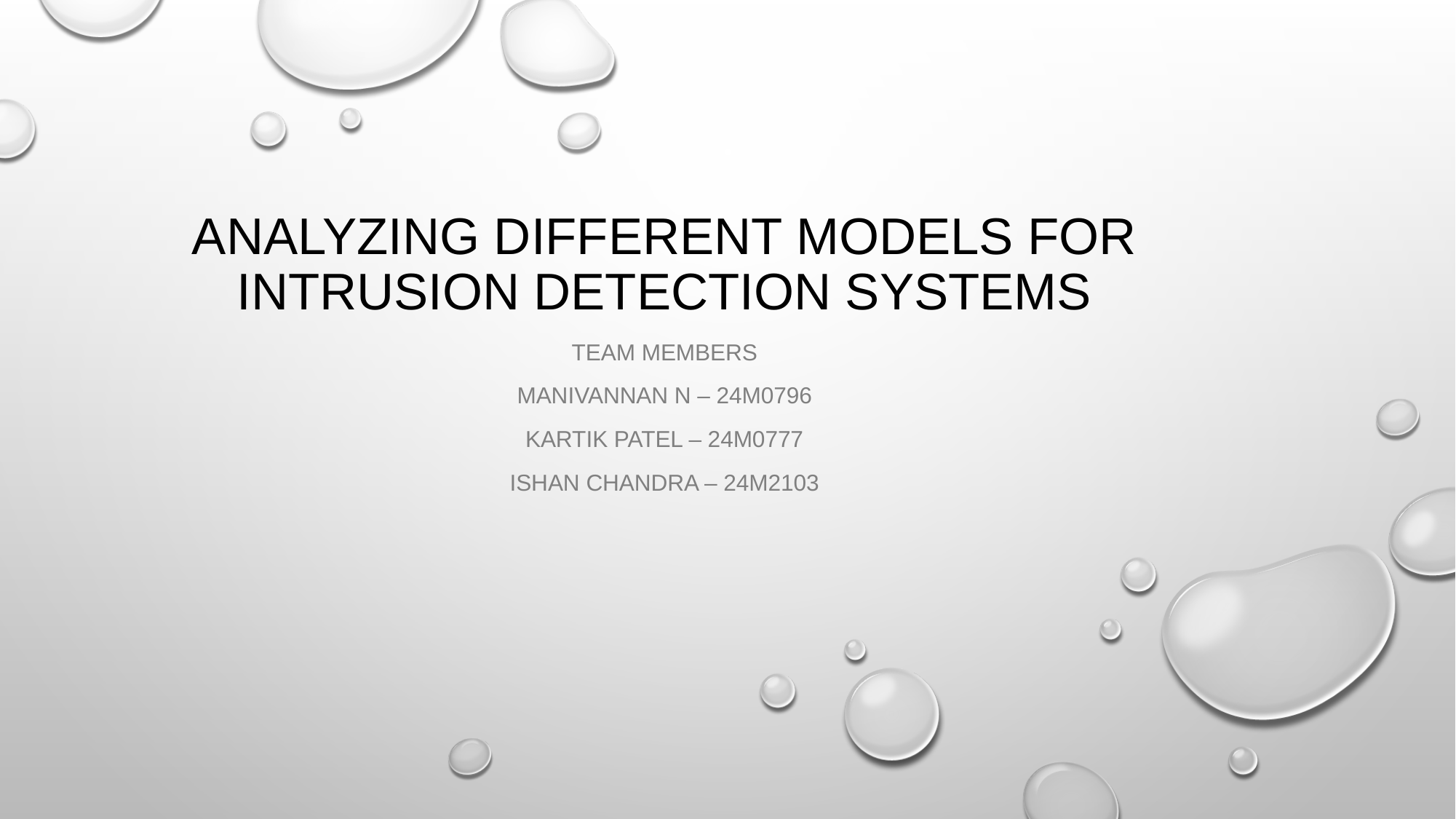

# Analyzing different models for Intrusion Detection Systems
Team Members
Manivannan N – 24m0796
Kartik patel – 24m0777
Ishan Chandra – 24m2103